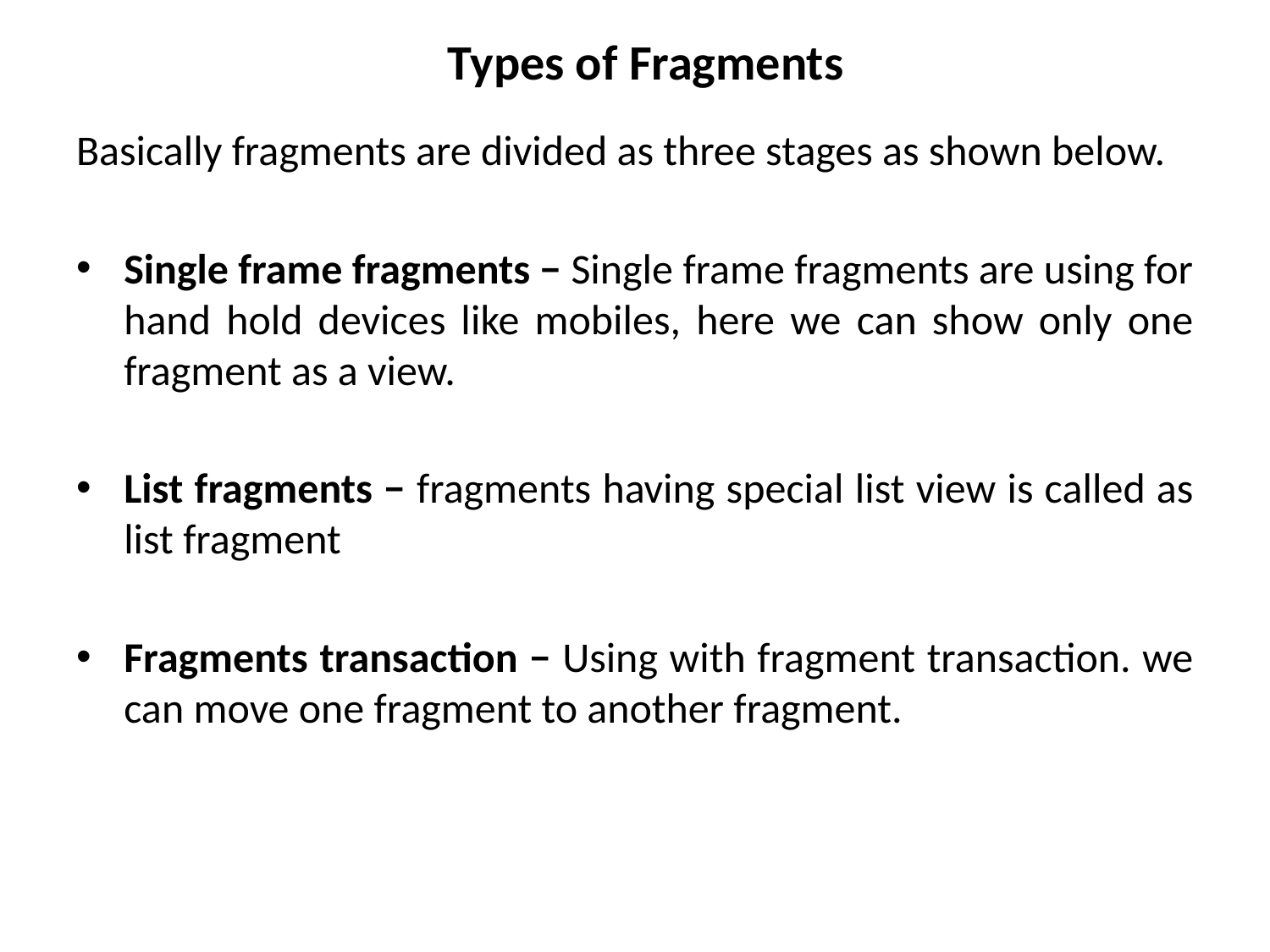

# Types of Fragments
Basically fragments are divided as three stages as shown below.

Single frame fragments − Single frame fragments are using for hand hold devices like mobiles, here we can show only one fragment as a view.

List fragments − fragments having special list view is called as list fragment

Fragments transaction − Using with fragment transaction. we can move one fragment to another fragment.